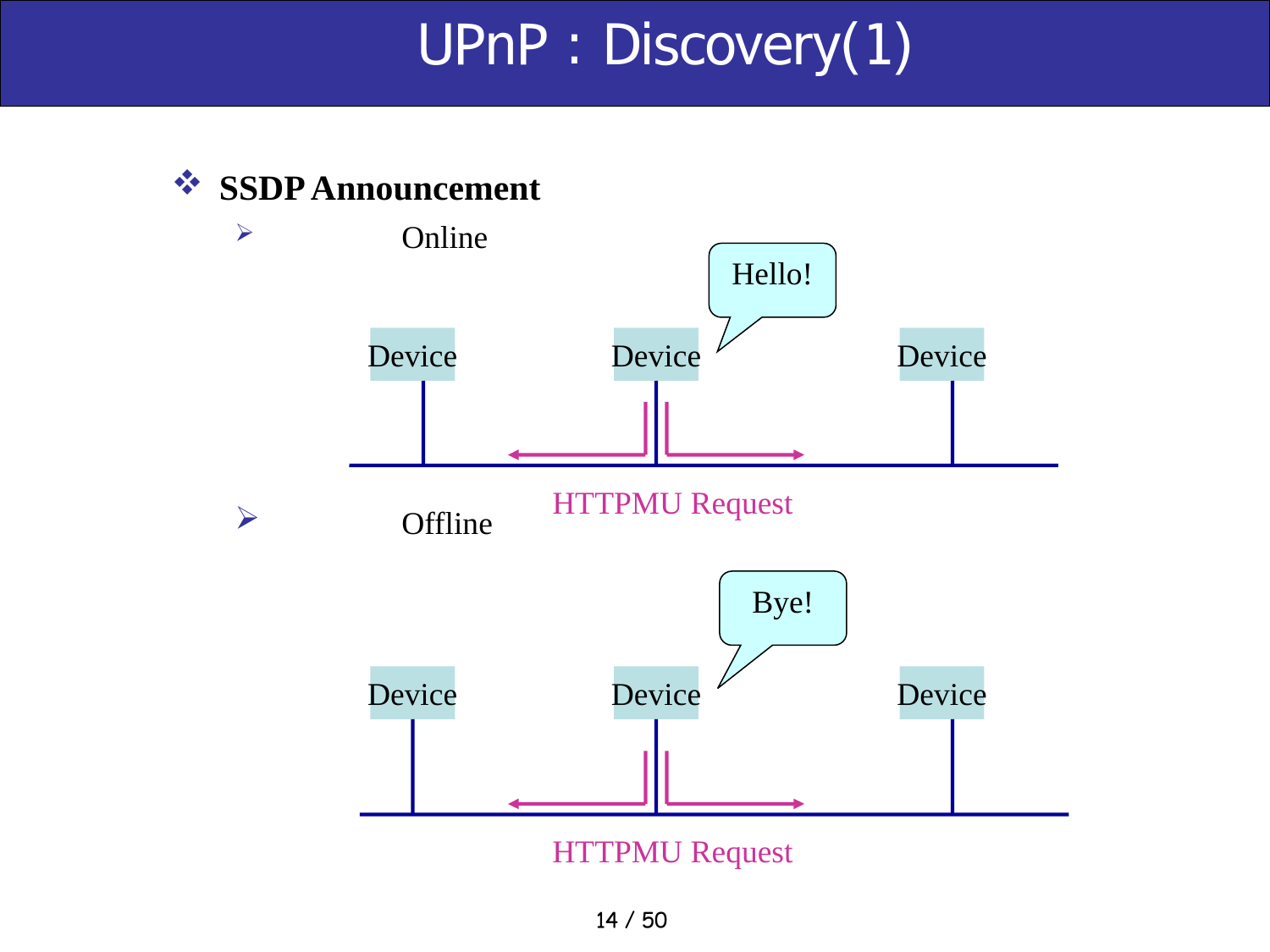

# UPnP : Discovery(1)
SSDP Announcement
	Online

	Offline

Hello!
Device
Device
Device

HTTPMU Request
Bye!
Device
Device
Device

HTTPMU Request
14 / 50